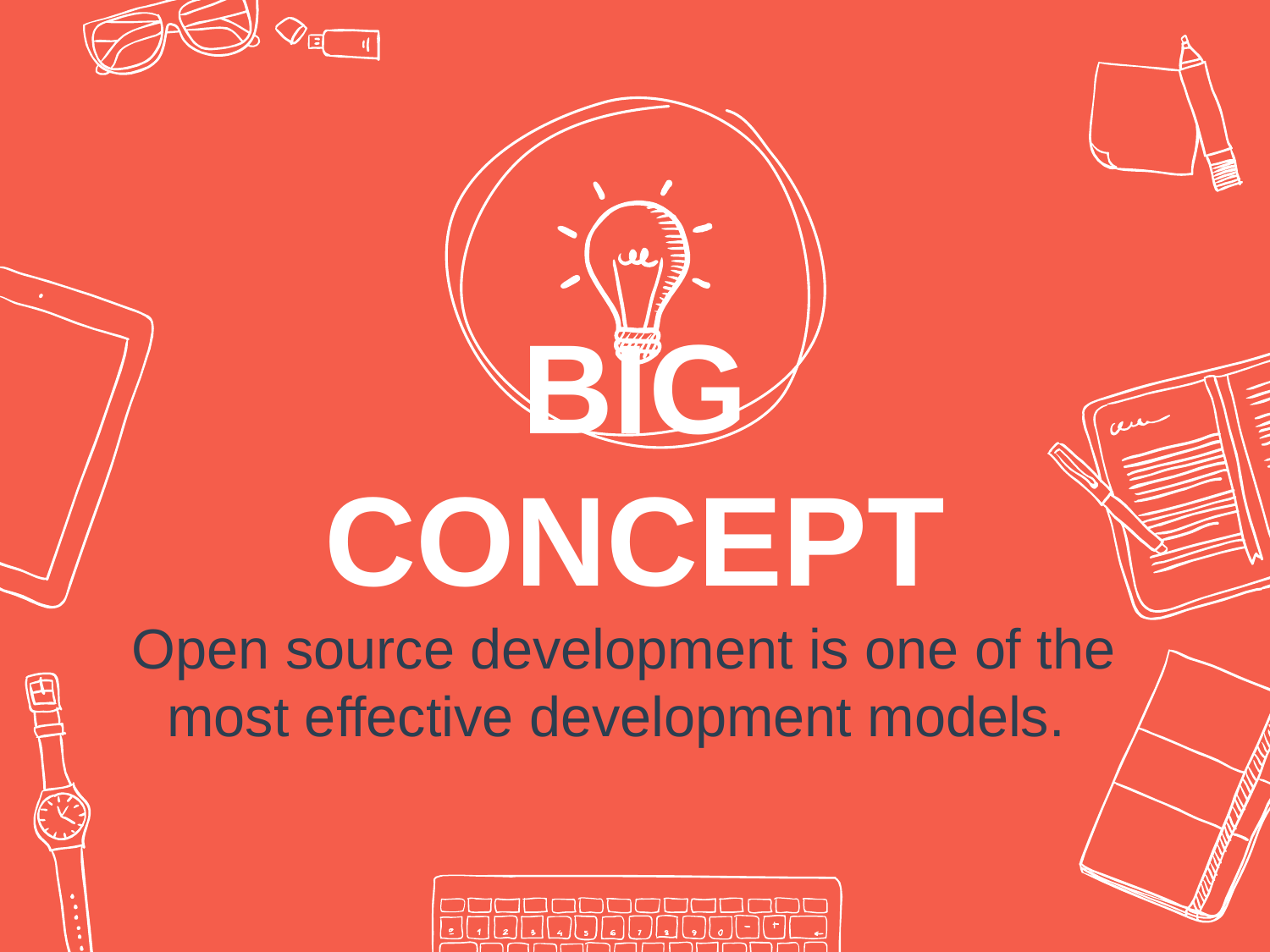

BIG CONCEPT
Open source development is one of the most effective development models.